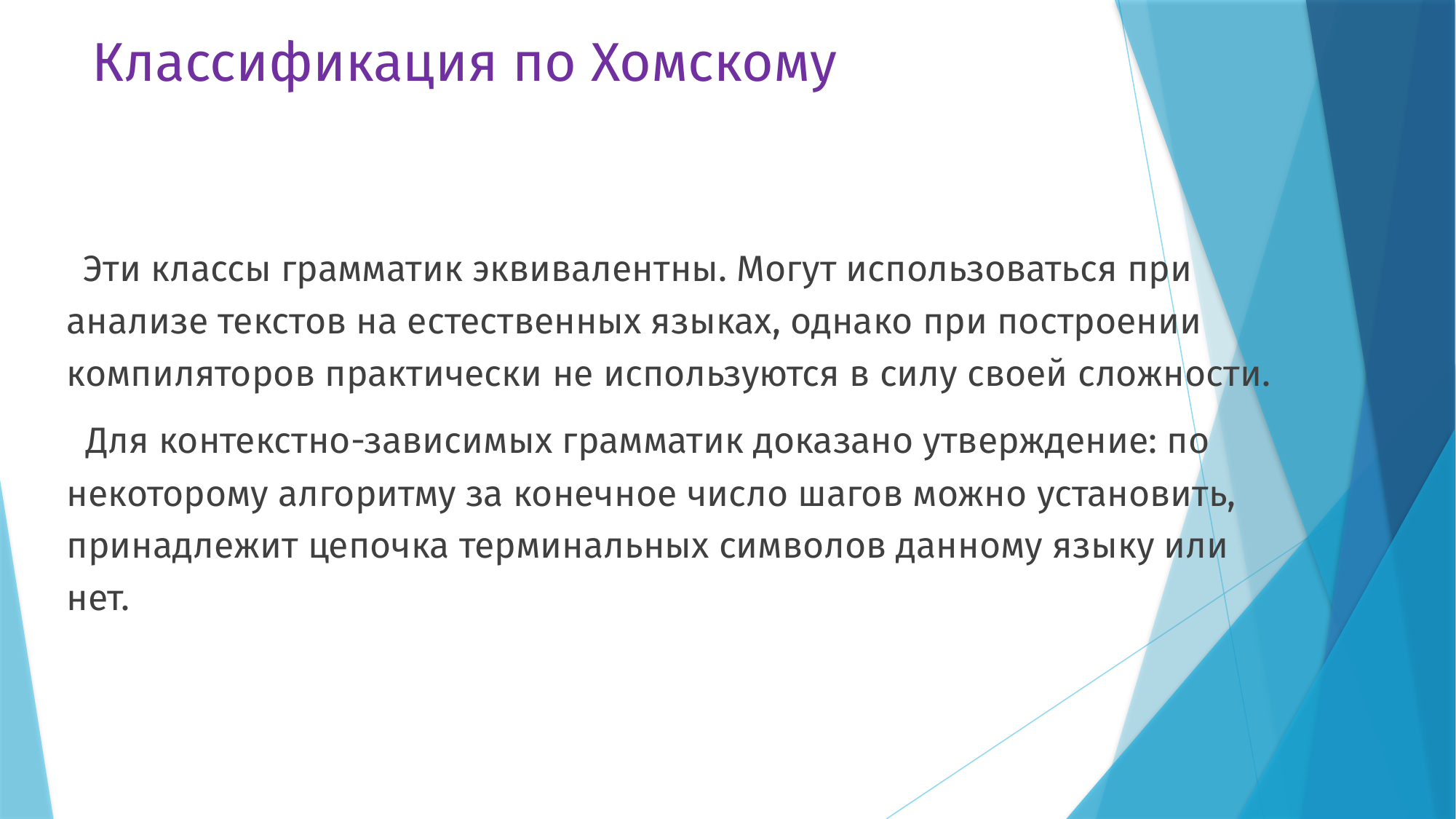

# Классификация по Хомскому
  Эти классы грамматик эквивалентны. Могут использоваться при анализе текстов на естественных языках, однако при построении компиляторов практически не используются в силу своей сложности.
  Для контекстно-зависимых грамматик доказано утверждение: по некоторому алгоритму за конечное число шагов можно установить, принадлежит цепочка терминальных символов данному языку или нет.